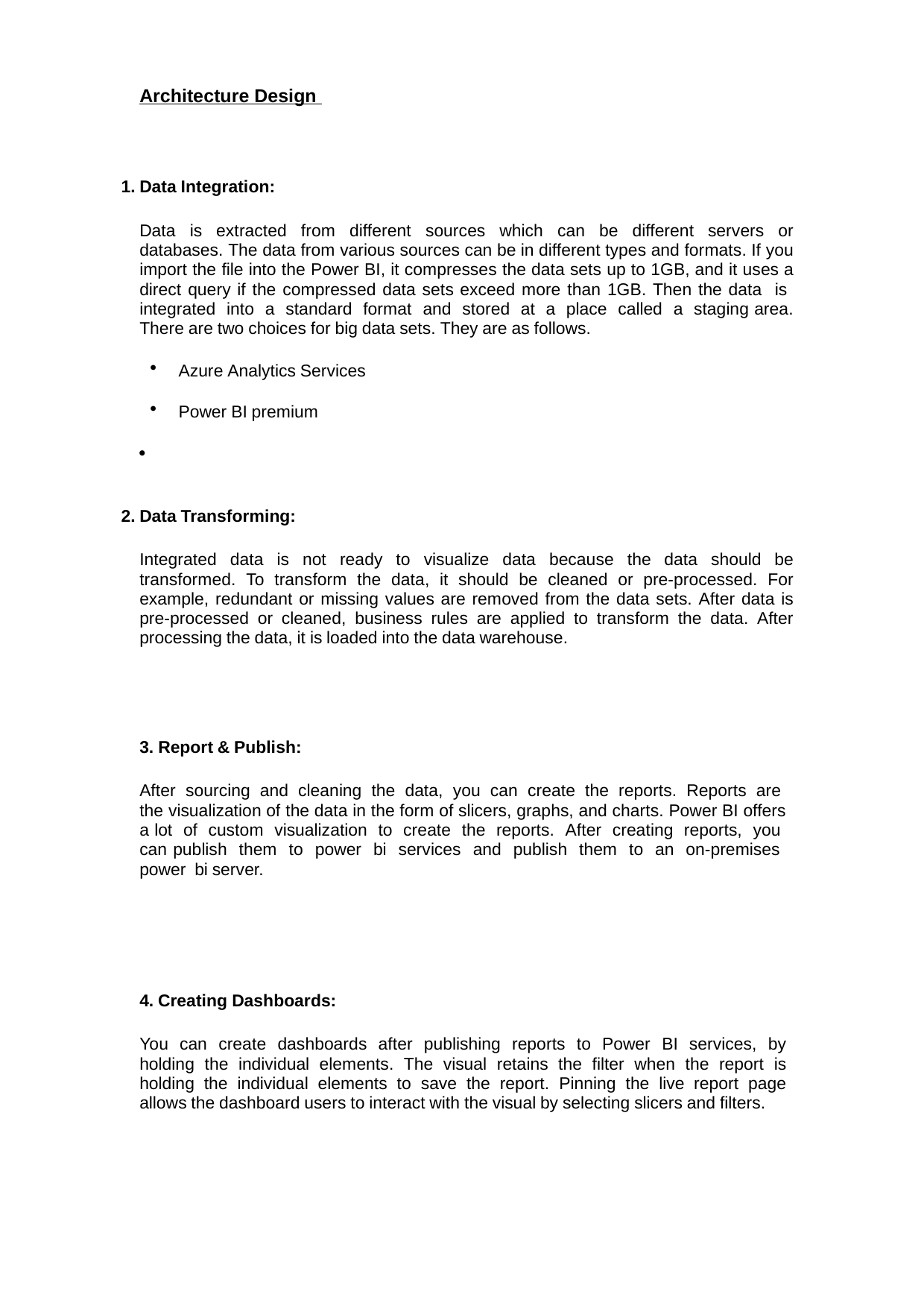

Architecture Design

Data Integration:

Data   is   extracted   from   different   sources   which   can   be   different   servers   or databases. The data from various sources can be in different types and formats. If you import the file into the Power BI, it compresses the data sets up to 1GB, and it uses a direct query if the compressed data sets exceed more than 1GB. Then the data  is  integrated  into  a  standard  format  and  stored  at  a  place  called  a  staging area. There are two choices for big data sets. They are as follows.

Azure Analytics Services

Power BI premium

•

Data Transforming:

Integrated   data   is   not   ready   to   visualize   data   because   the   data   should   be transformed.  To  transform  the  data,  it  should  be  cleaned  or  pre-processed.  For example, redundant or missing values are removed from the data sets. After data is pre-processed  or  cleaned,  business  rules  are  applied  to  transform  the  data.  After processing the data, it is loaded into the data warehouse.
3. Report & Publish:

After  sourcing  and  cleaning  the  data,  you  can  create  the  reports.  Reports  are  the visualization of the data in the form of slicers, graphs, and charts. Power BI offers a lot  of  custom  visualization  to  create  the  reports.  After  creating  reports,  you  can publish  them  to  power  bi  services  and  publish  them  to  an  on-premises  power  bi server.
4. Creating Dashboards:

You  can  create  dashboards  after  publishing  reports  to  Power  BI  services,  by holding  the  individual  elements.  The  visual  retains  the  filter  when  the  report  is holding  the  individual  elements  to  save  the  report.  Pinning  the  live  report  page allows the dashboard users to interact with the visual by selecting slicers and filters.